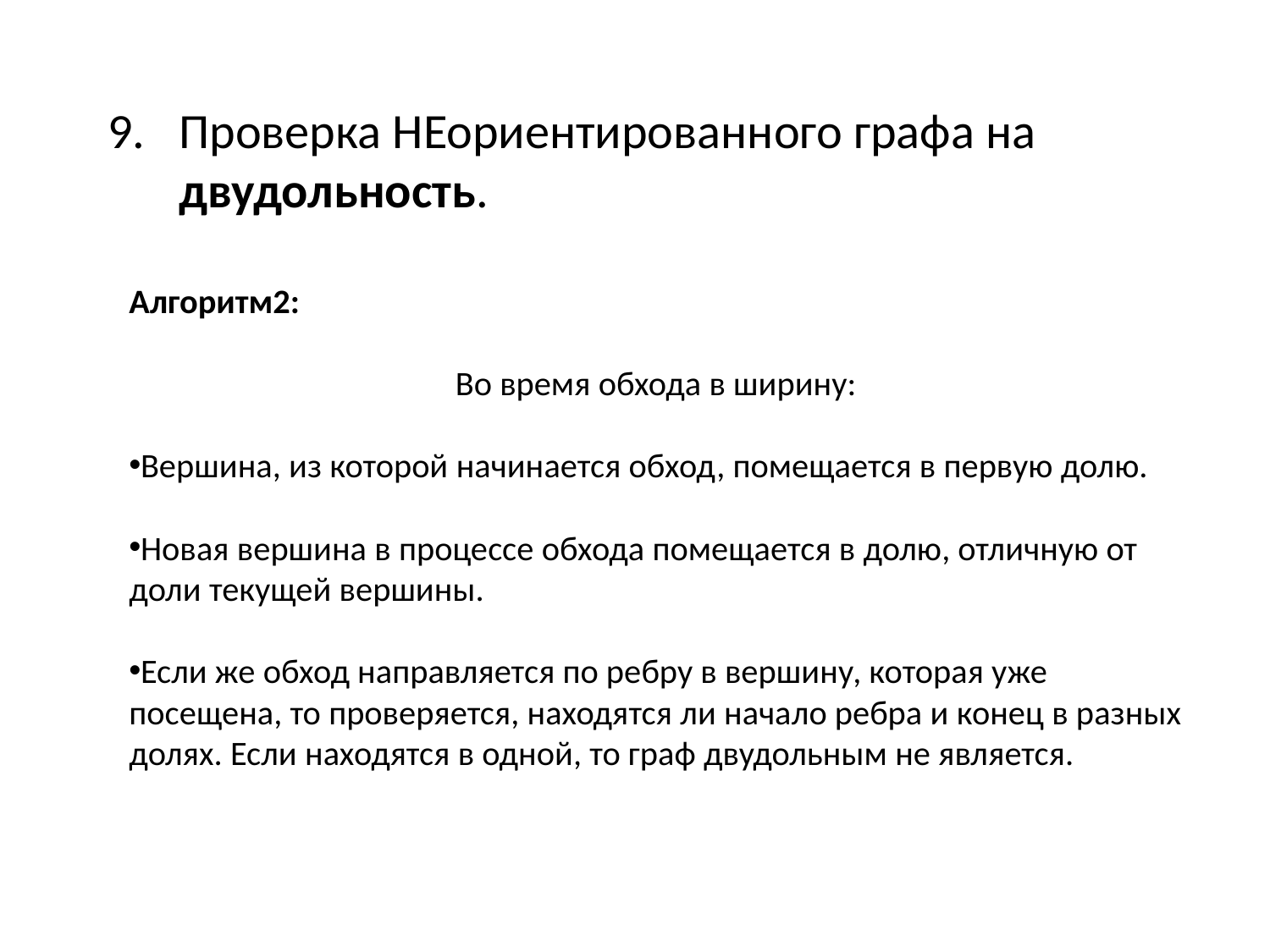

Проверка НЕориентированного графа на двудольность.
Алгоритм2:

Во время обхода в ширину:

Вершина, из которой начинается обход, помещается в первую долю.

Новая вершина в процессе обхода помещается в долю, отличную от доли текущей вершины.

Если же обход направляется по ребру в вершину, которая уже посещена, то проверяется, находятся ли начало ребра и конец в разных долях. Если находятся в одной, то граф двудольным не является.